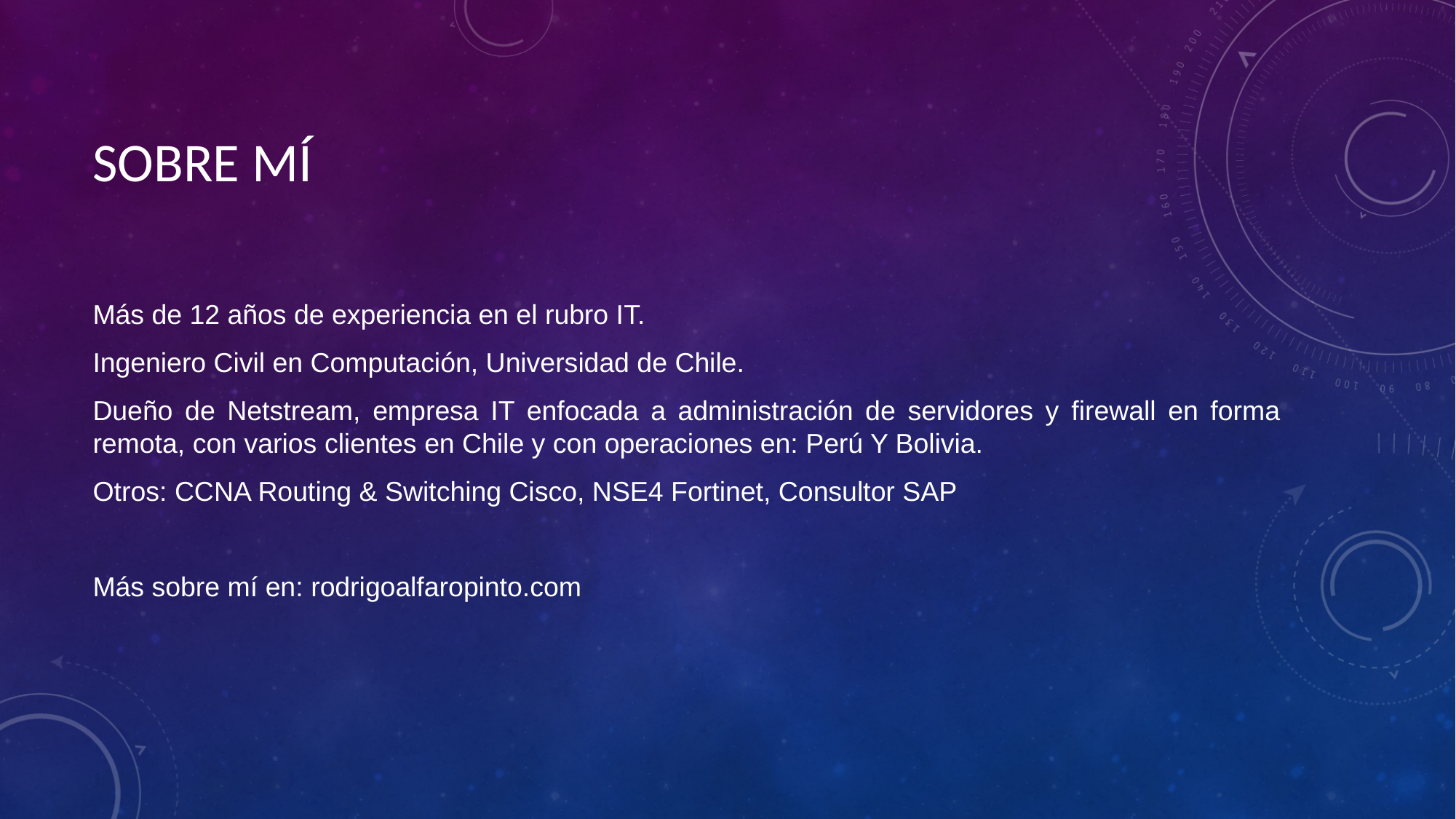

# Sobre mí
Más de 12 años de experiencia en el rubro IT.
Ingeniero Civil en Computación, Universidad de Chile.
Dueño de Netstream, empresa IT enfocada a administración de servidores y firewall en forma remota, con varios clientes en Chile y con operaciones en: Perú Y Bolivia.
Otros: CCNA Routing & Switching Cisco, NSE4 Fortinet, Consultor SAP

Más sobre mí en: rodrigoalfaropinto.com